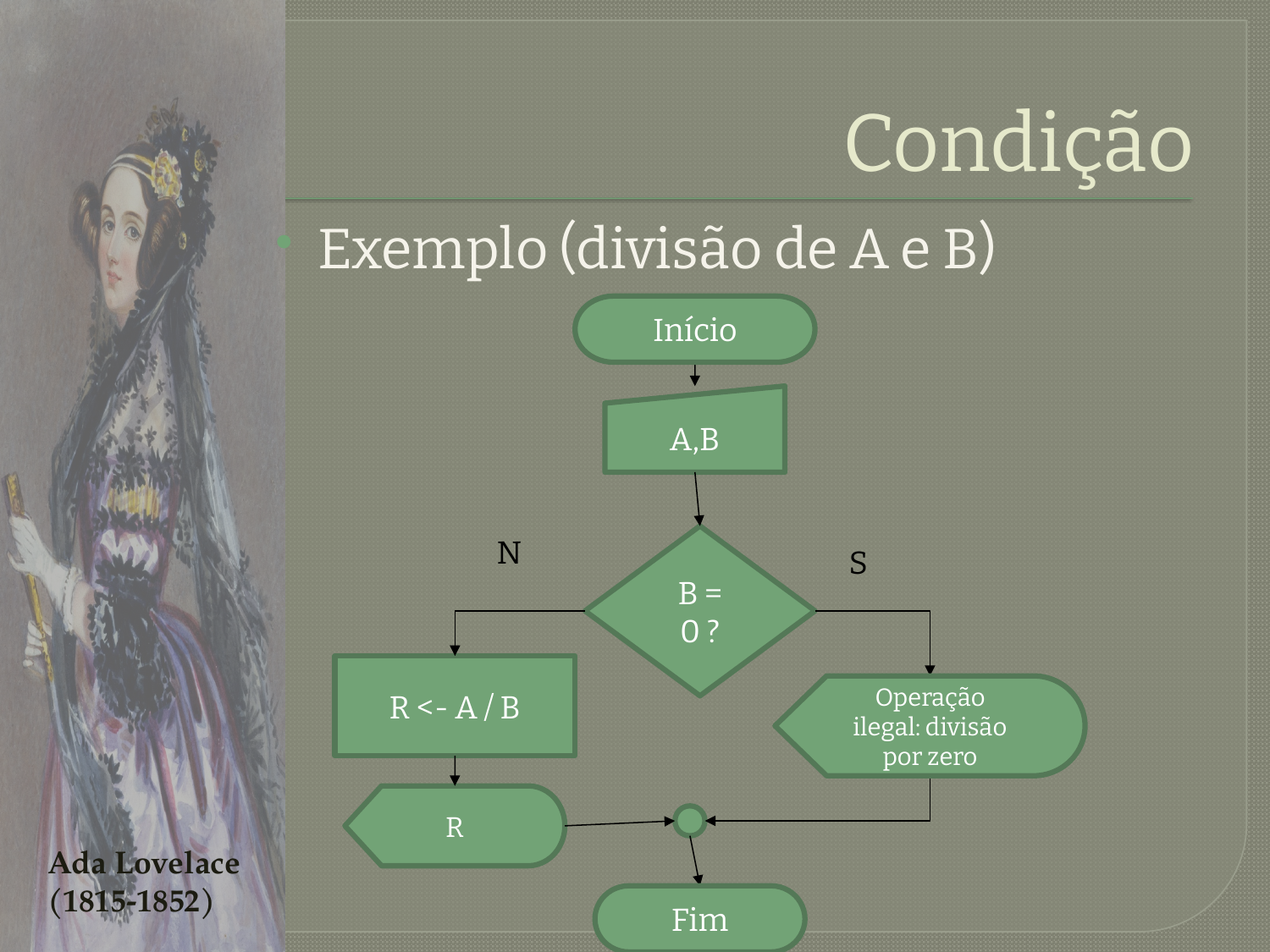

# Condição
Exemplo (divisão de A e B)
Início
A,B
N
B = 0 ?
S
R <- A / B
Operação ilegal: divisão por zero
R

Fim